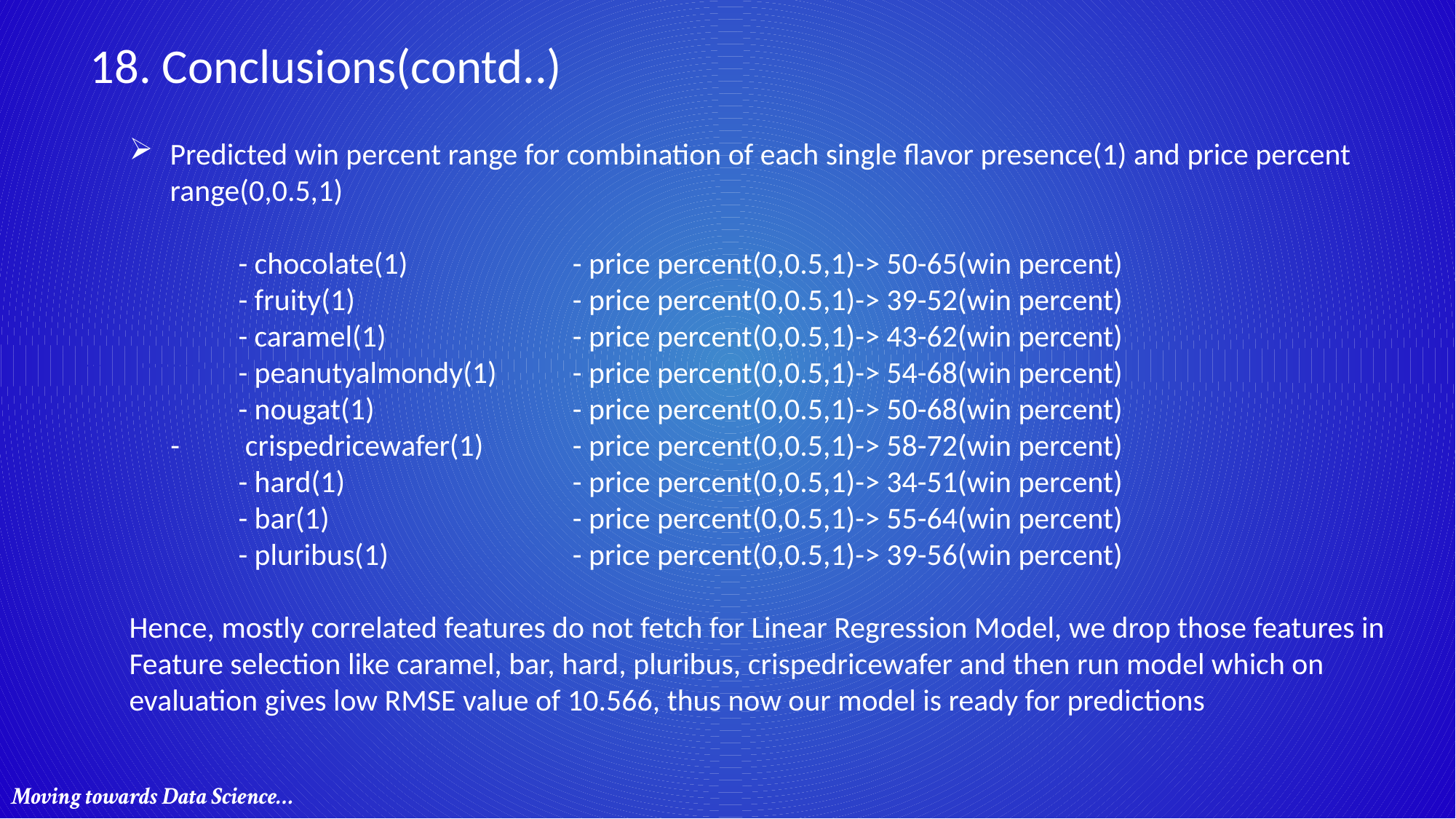

18. Conclusions(contd..)
Predicted win percent range for combination of each single flavor presence(1) and price percent range(0,0.5,1)

      	- chocolate(1)       		 - price percent(0,0.5,1)-> 50-65(win percent)
      	- fruity(1)           		 - price percent(0,0.5,1)-> 39-52(win percent)
      	- caramel(1)           	 - price percent(0,0.5,1)-> 43-62(win percent)
      	- peanutyalmondy(1)   	 - price percent(0,0.5,1)-> 54-68(win percent)
      	- nougat(1)           		 - price percent(0,0.5,1)-> 50-68(win percent)
      -	 crispedricewafer(1) 	 - price percent(0,0.5,1)-> 58-72(win percent)
      	- hard(1)             		 - price percent(0,0.5,1)-> 34-51(win percent)
     	- bar(1)              		 - price percent(0,0.5,1)-> 55-64(win percent)
      	- pluribus(1)         		 - price percent(0,0.5,1)-> 39-56(win percent)

Hence, mostly correlated features do not fetch for Linear Regression Model, we drop those features in Feature selection like caramel, bar, hard, pluribus, crispedricewafer and then run model which on evaluation gives low RMSE value of 10.566, thus now our model is ready for predictions
#

Moving towards Data Science…